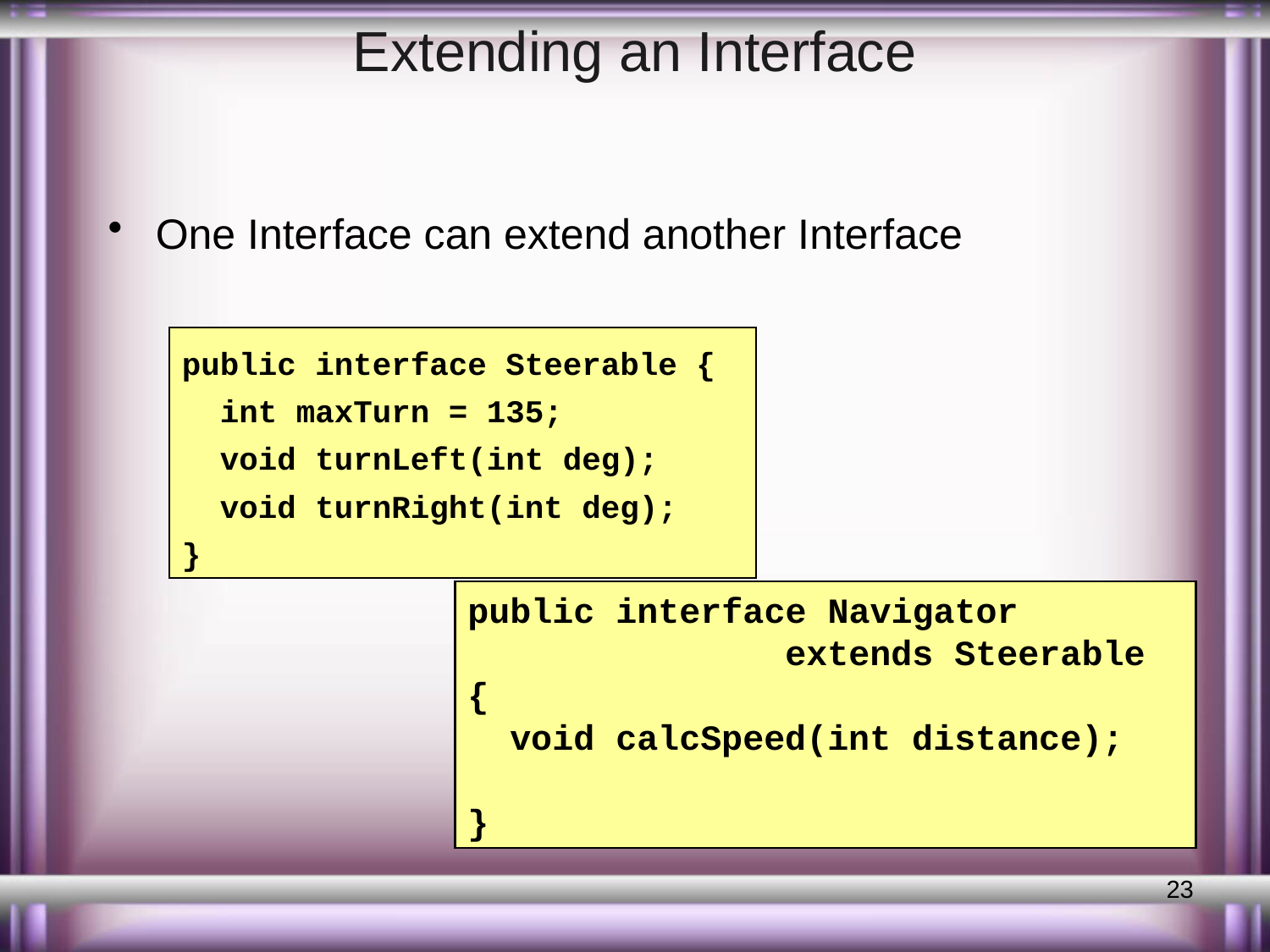

# Extending an Interface
One Interface can extend another Interface

public interface Steerable {
  int maxTurn = 135;
  void turnLeft(int deg);
  void turnRight(int deg);
}
public interface Navigator
	         extends Steerable {
  void calcSpeed(int distance);

}
23